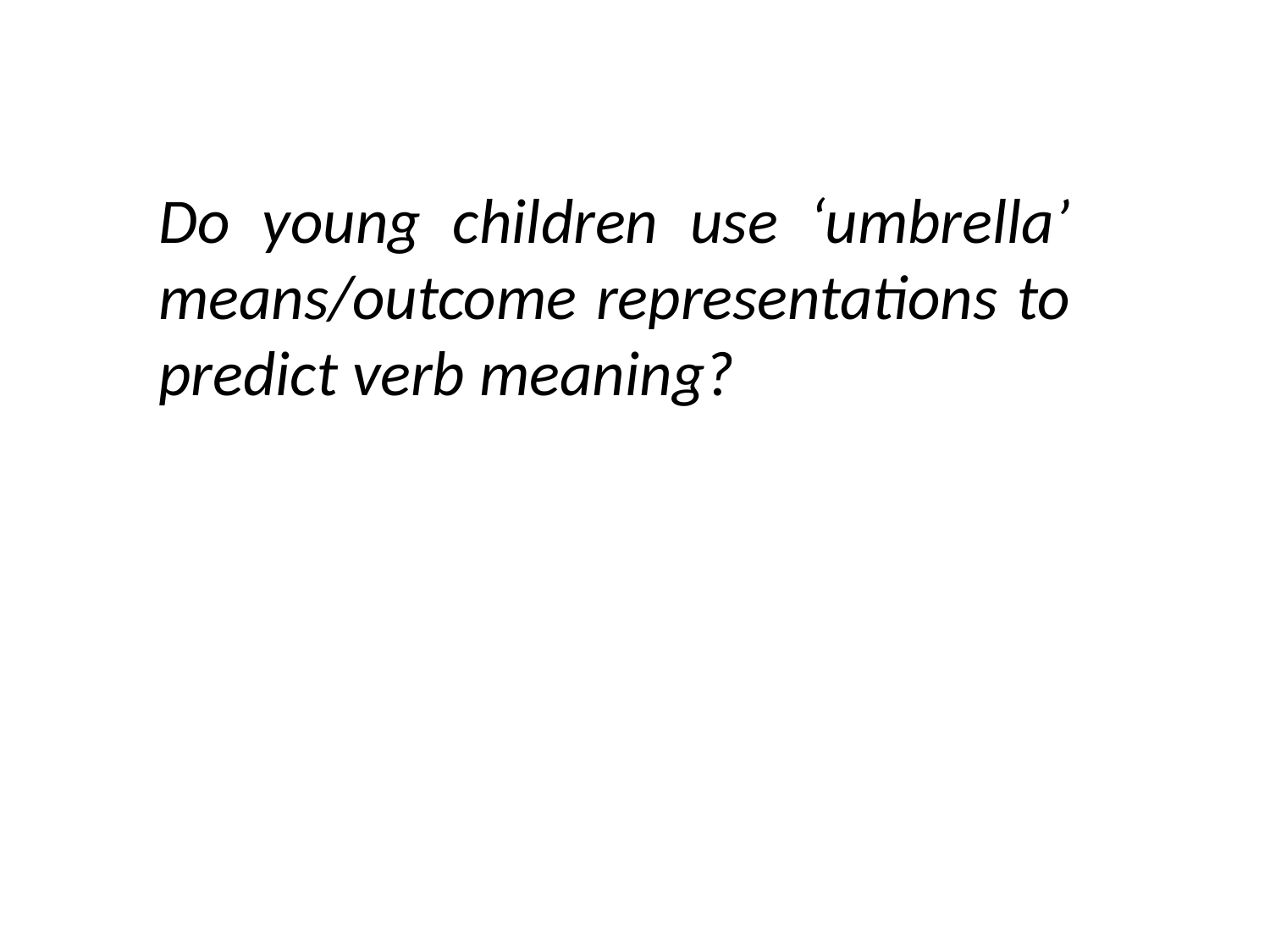

Do young children use ‘umbrella’ means/outcome representations to predict verb meaning?